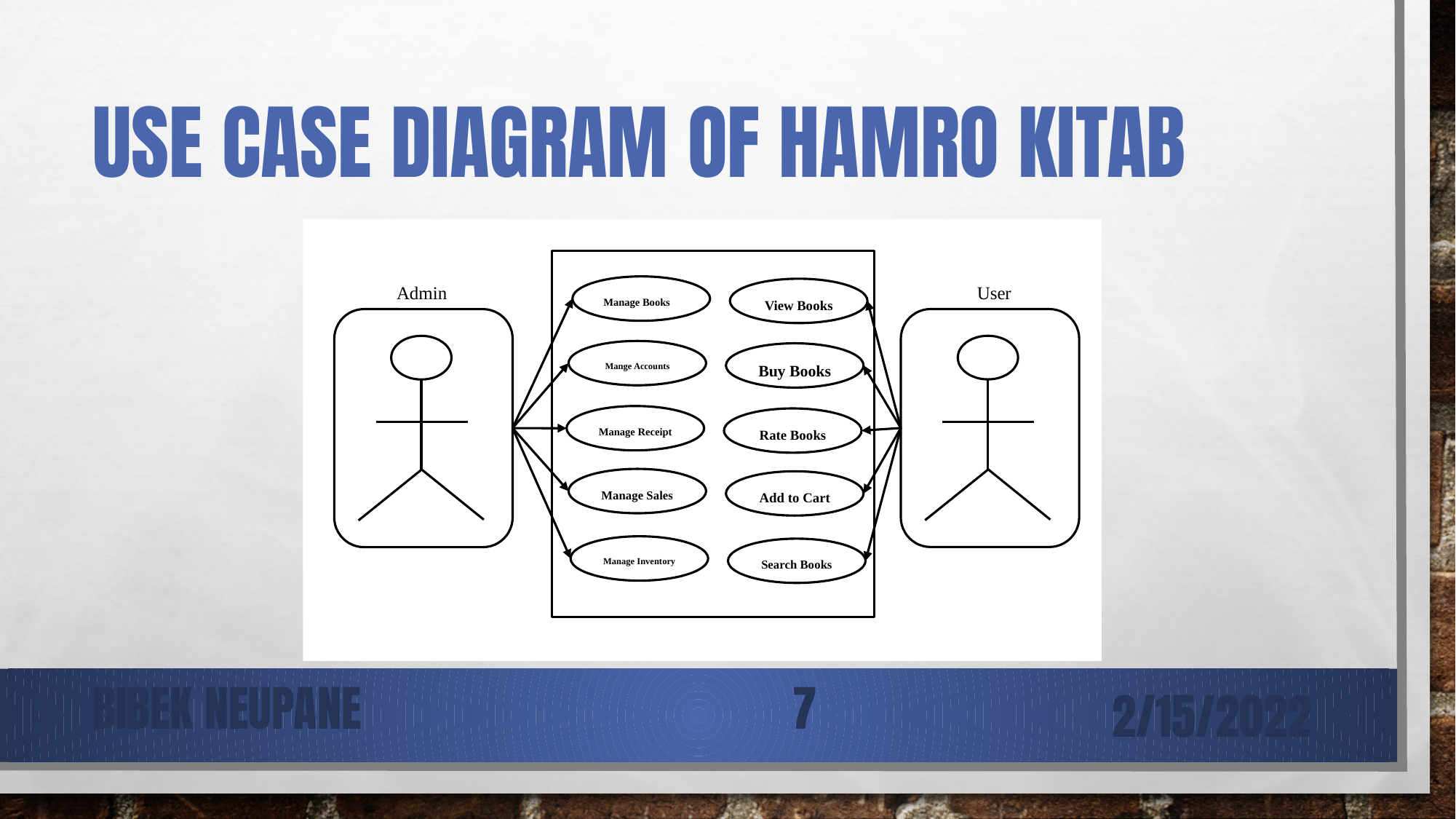

# Use case Diagram of hamro Kitab

User
Admin
Manage Books
View Books

Mange Accounts
Buy Books
Manage Receipt
Rate Books
Manage Sales
Add to Cart
Manage Inventory
Search Books
Bibek Neupane
7
2/15/2022